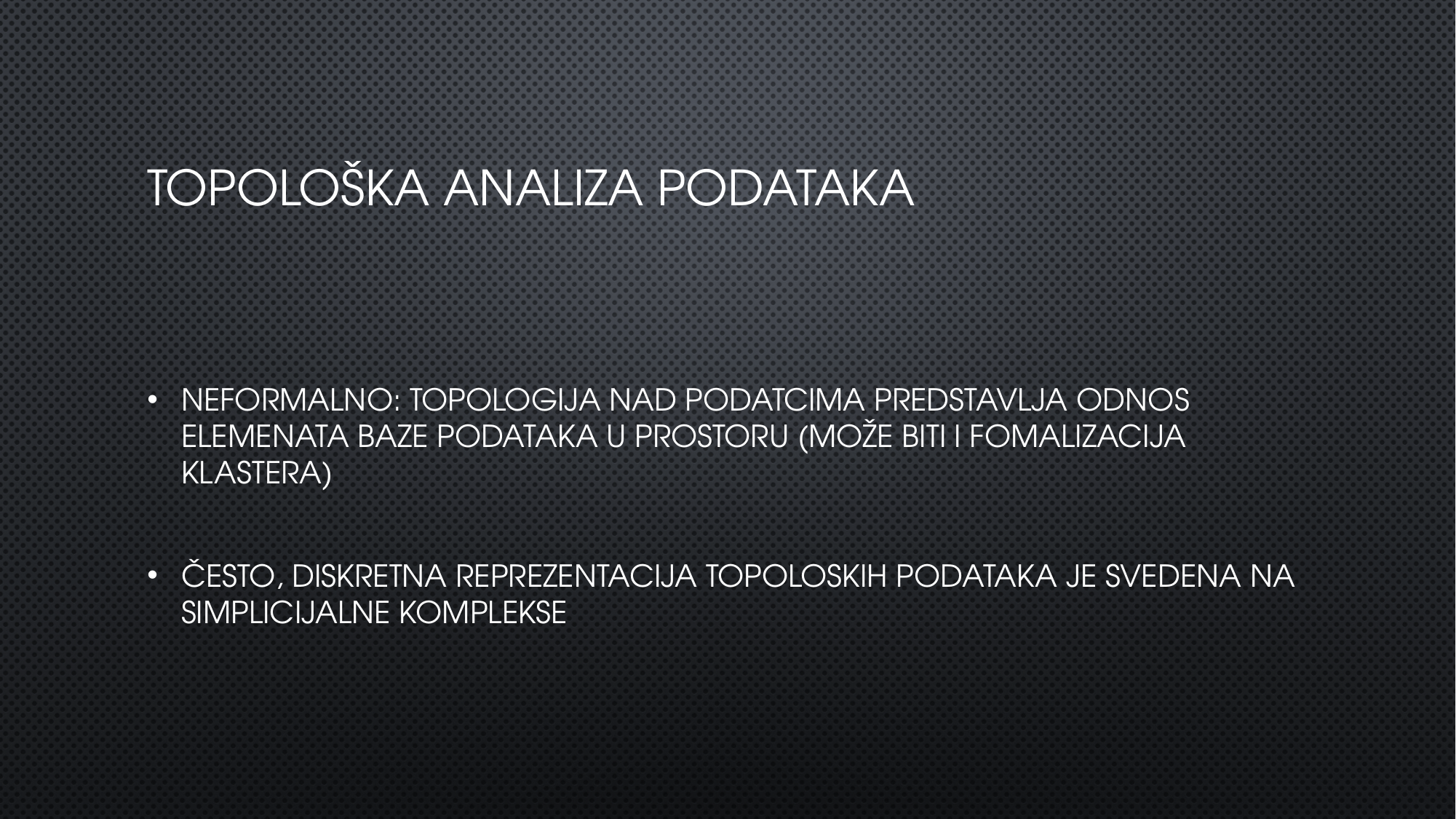

# Topološka analiza podataka
Neformalno: Topologija nad podatcima predstavlja odnos elemenata baze podataka u prostoru (može biti i fomalizacija klastera)

Često, diskretna reprezentacija topoloskih podataka je svedena na simplicijalne komplekse